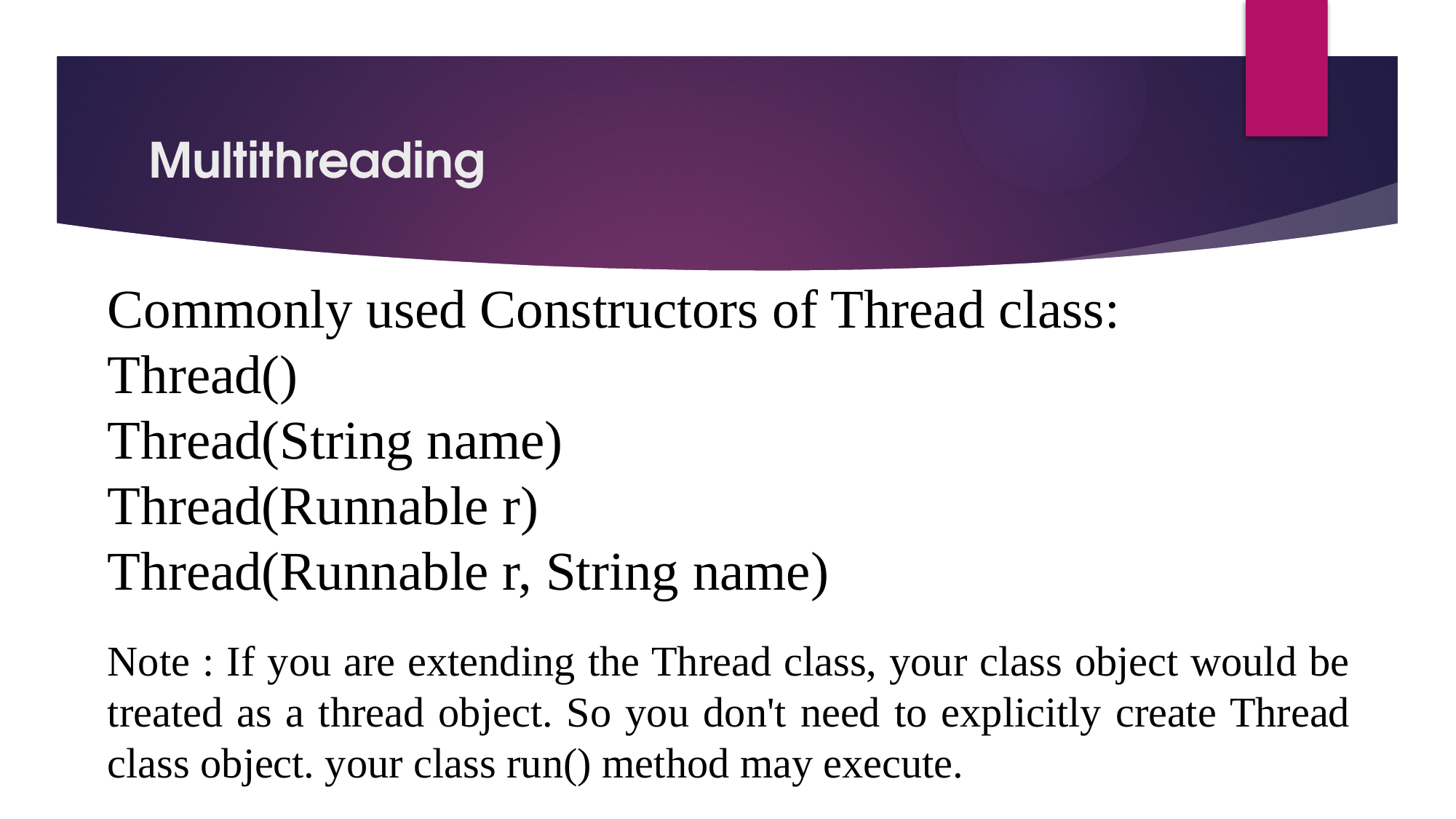

# Multithreading
Commonly used Constructors of Thread class:
Thread()
Thread(String name)
Thread(Runnable r)
Thread(Runnable r, String name)

Note : If you are extending the Thread class, your class object would be treated as a thread object. So you don't need to explicitly create Thread class object. your class run() method may execute.